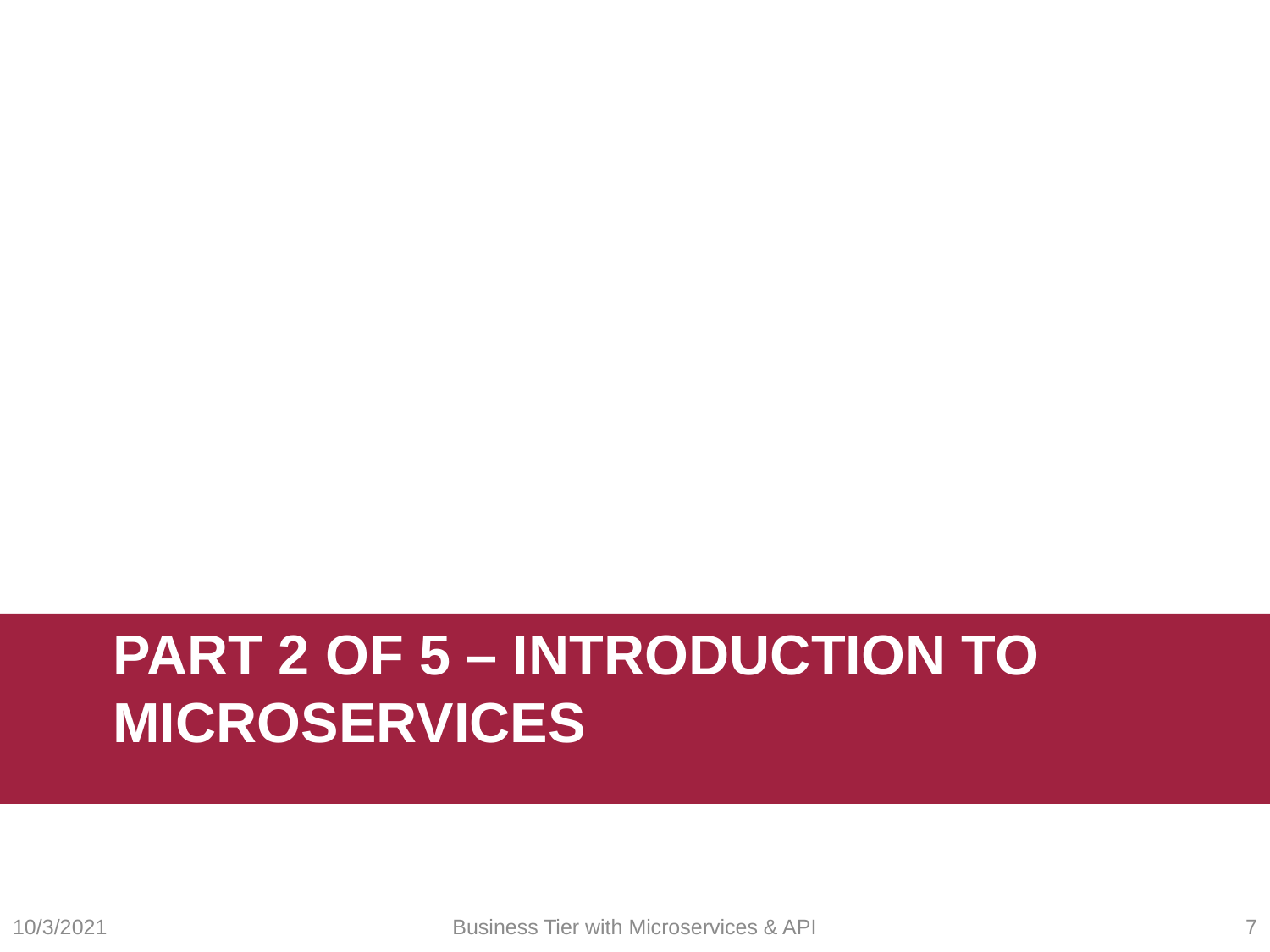

# Part 2 of 5 – Introduction to Microservices
10/3/2021
Business Tier with Microservices & API
7